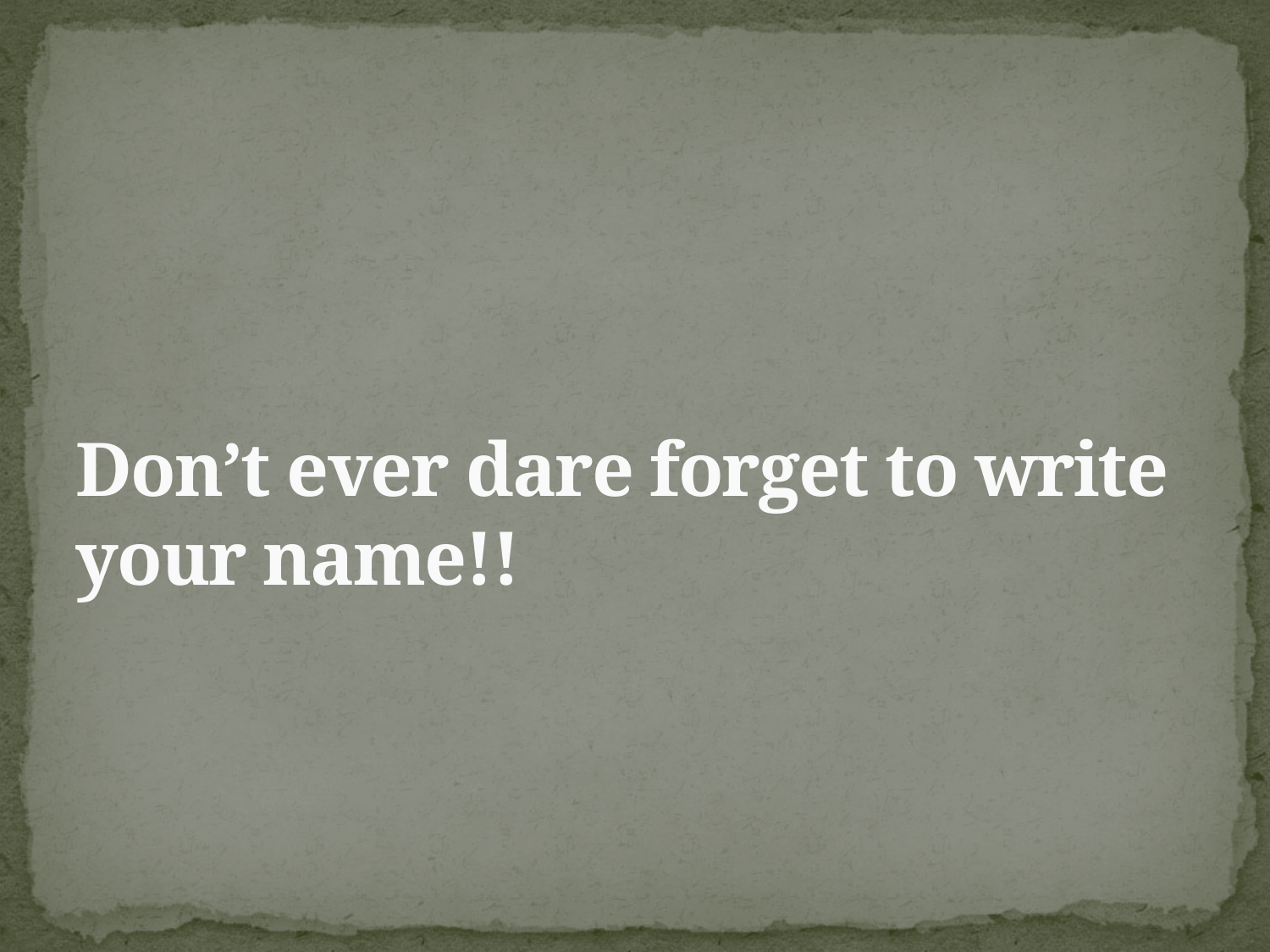

# Don’t ever dare forget to write your name!!